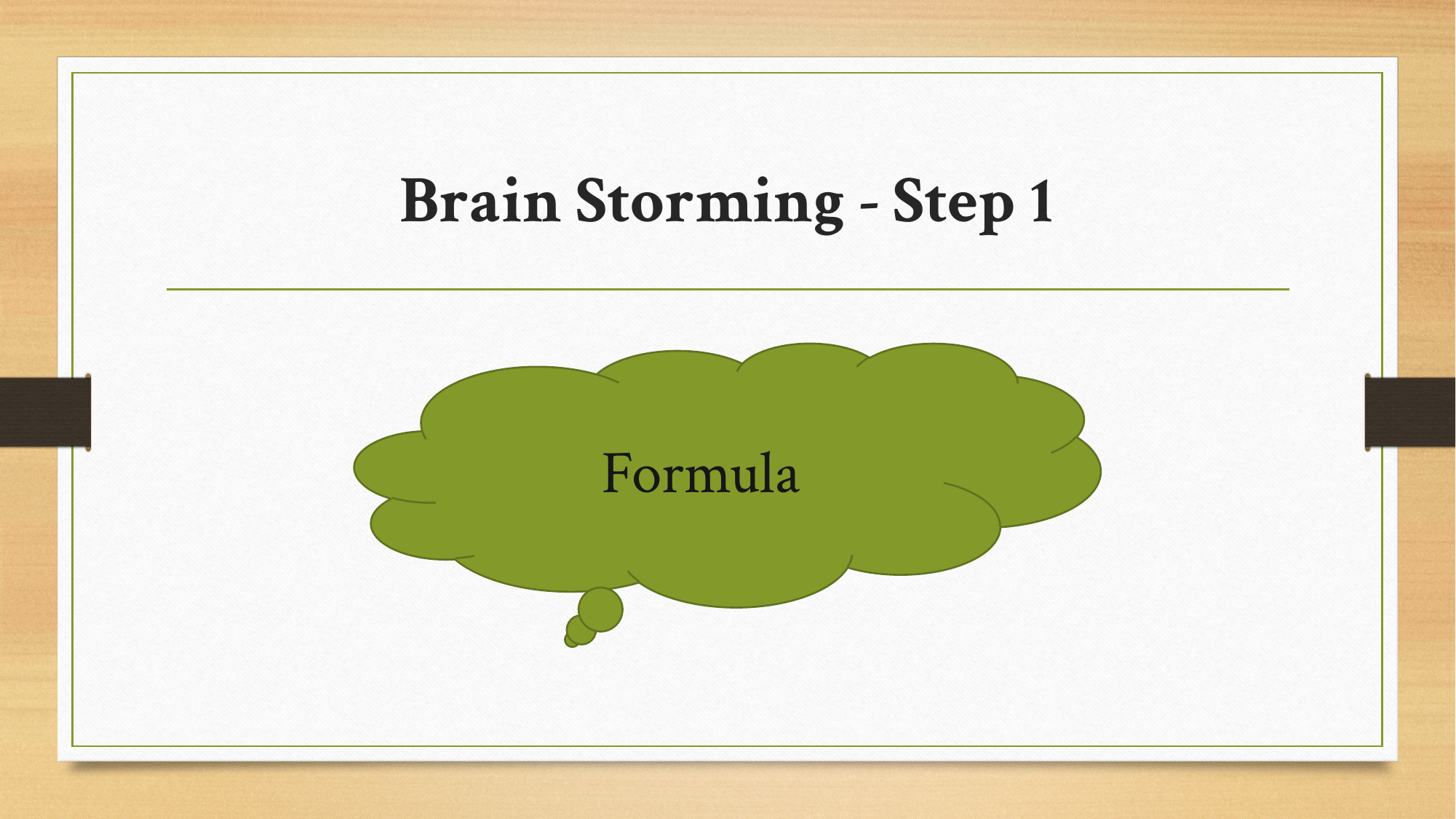

# Brain Storming - Step 1
Formula